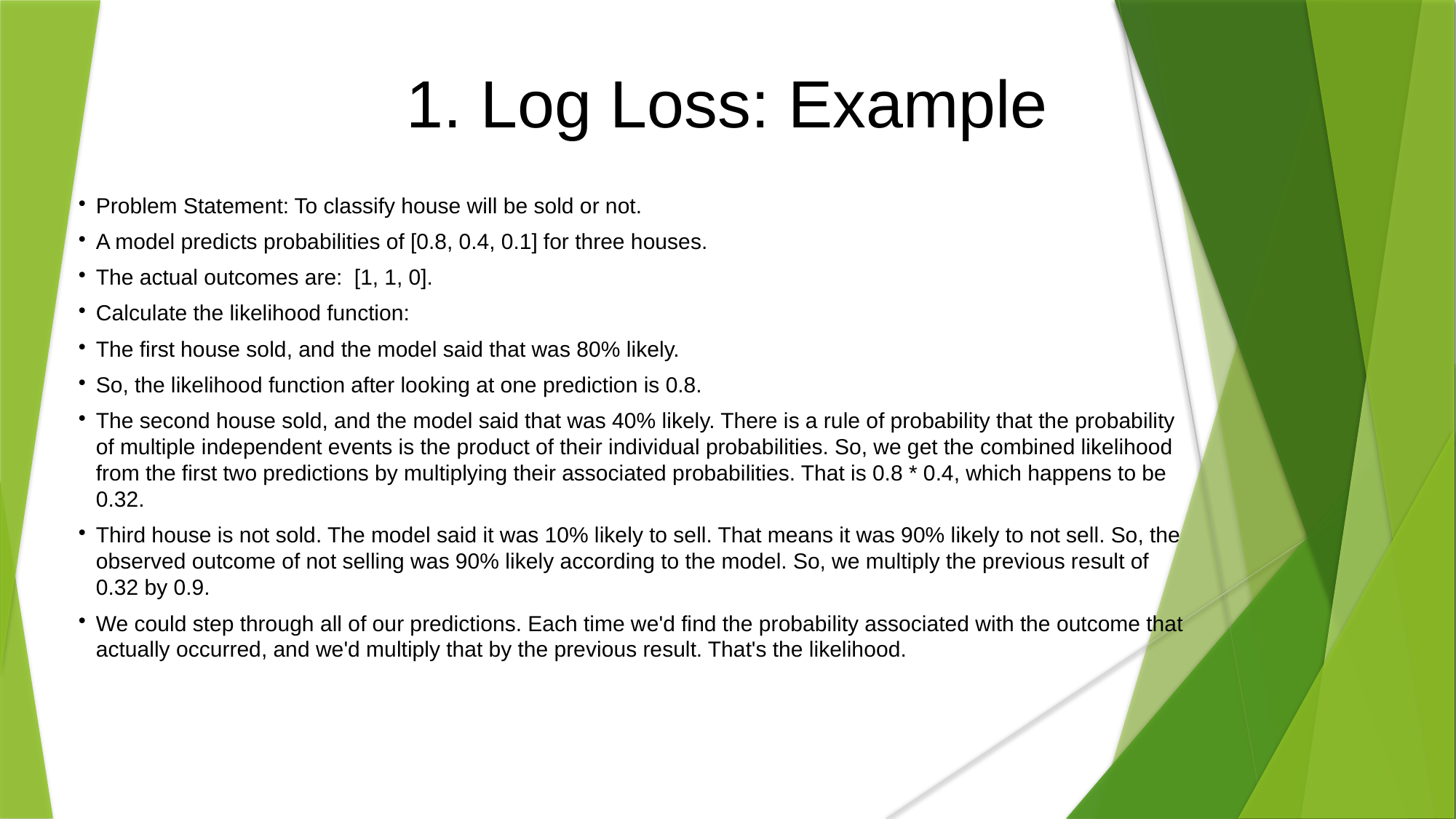

1. Log Loss: Example
Problem Statement: To classify house will be sold or not.
A model predicts probabilities of [0.8, 0.4, 0.1] for three houses.
The actual outcomes are:  [1, 1, 0].
Calculate the likelihood function:
The first house sold, and the model said that was 80% likely.
So, the likelihood function after looking at one prediction is 0.8.
The second house sold, and the model said that was 40% likely. There is a rule of probability that the probability of multiple independent events is the product of their individual probabilities. So, we get the combined likelihood from the first two predictions by multiplying their associated probabilities. That is 0.8 * 0.4, which happens to be 0.32.
Third house is not sold. The model said it was 10% likely to sell. That means it was 90% likely to not sell. So, the observed outcome of not selling was 90% likely according to the model. So, we multiply the previous result of 0.32 by 0.9.
We could step through all of our predictions. Each time we'd find the probability associated with the outcome that actually occurred, and we'd multiply that by the previous result. That's the likelihood.